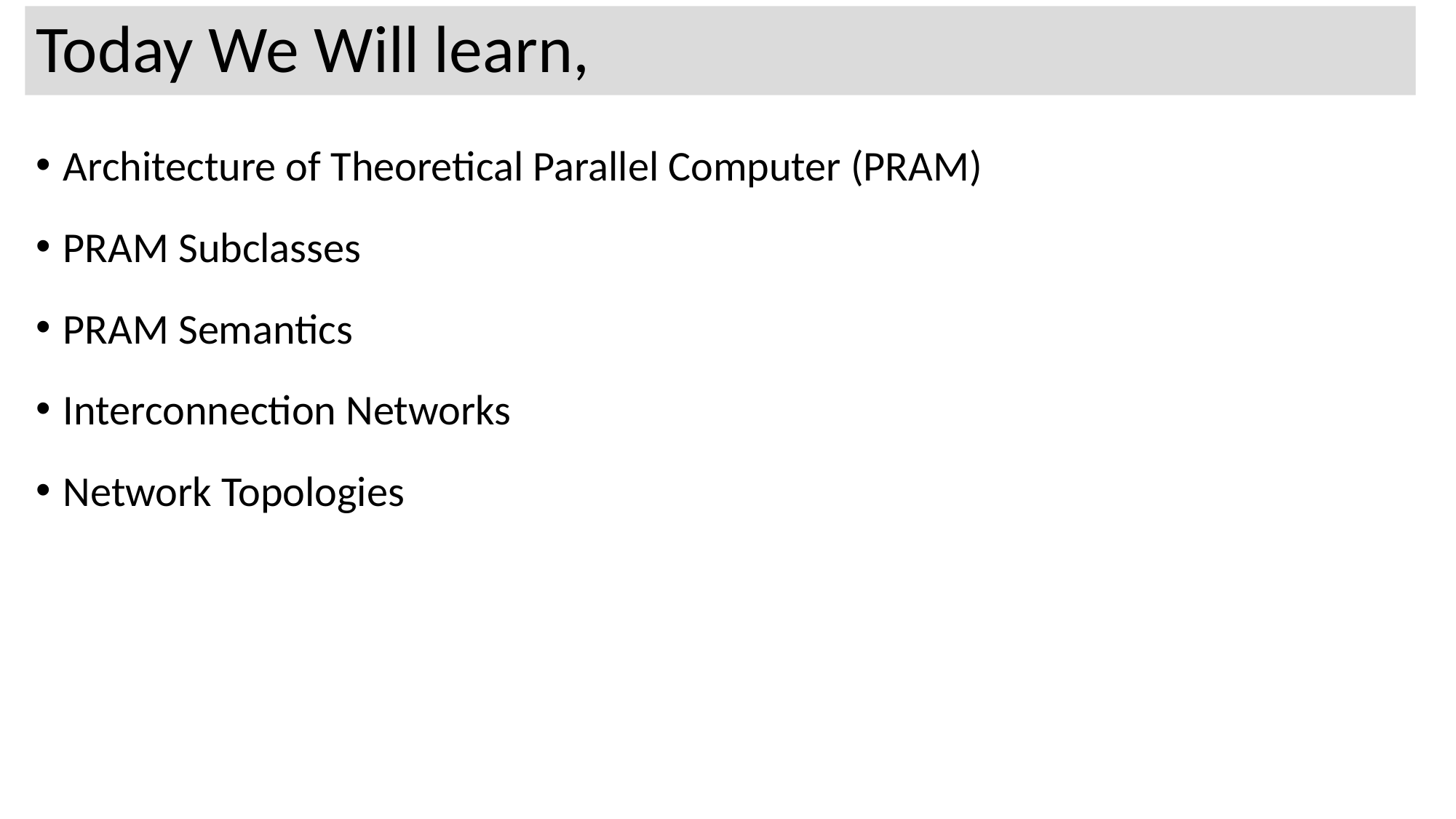

# Today We Will learn,
Architecture of Theoretical Parallel Computer (PRAM)
PRAM Subclasses
PRAM Semantics
Interconnection Networks
Network Topologies